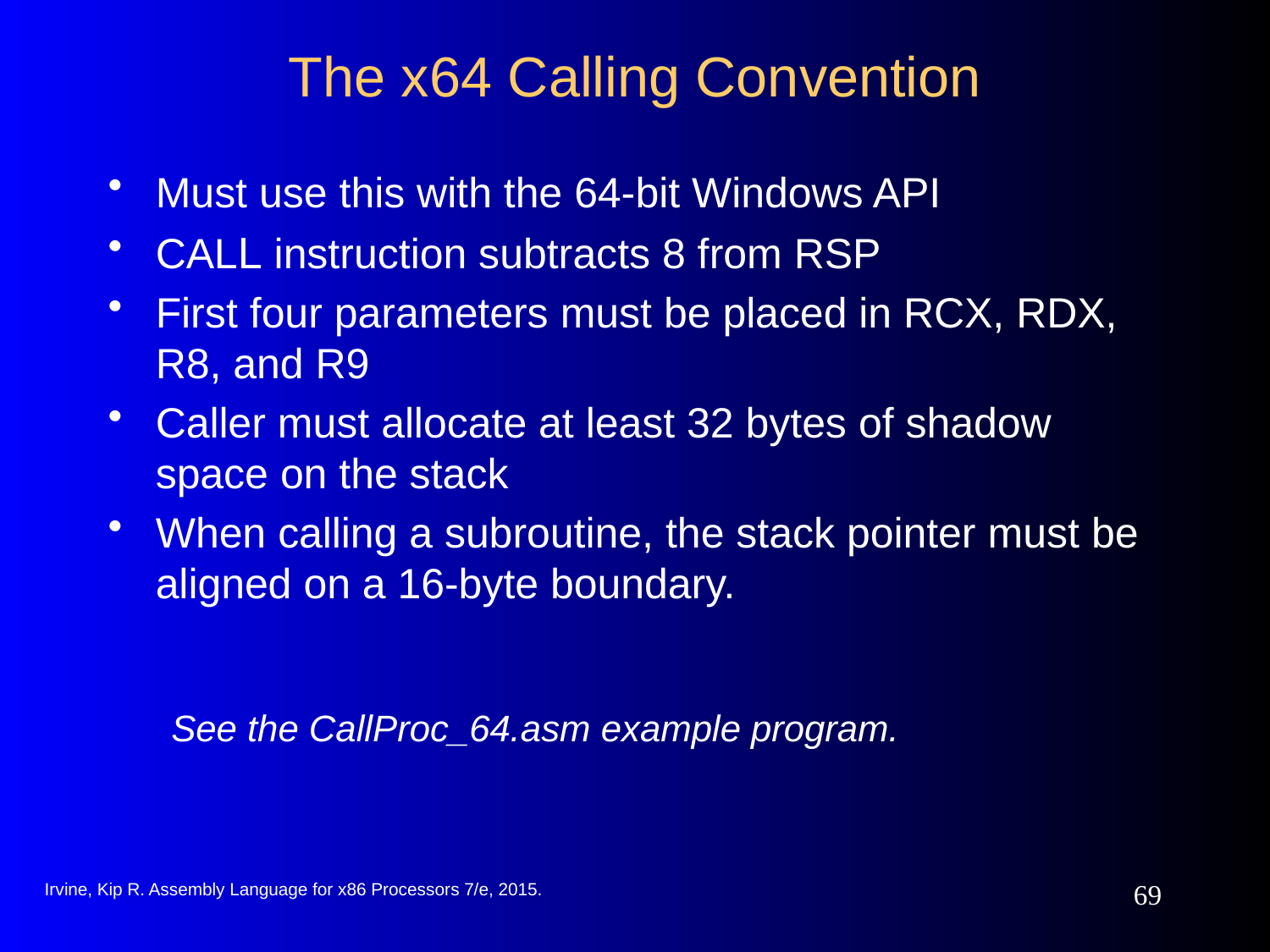

# The x64 Calling Convention
Must use this with the 64-bit Windows API
CALL instruction subtracts 8 from RSP
First four parameters must be placed in RCX, RDX, R8, and R9
Caller must allocate at least 32 bytes of shadow space on the stack
When calling a subroutine, the stack pointer must be aligned on a 16-byte boundary.

See the CallProc_64.asm example program.
Irvine, Kip R. Assembly Language for x86 Processors 7/e, 2015.
69